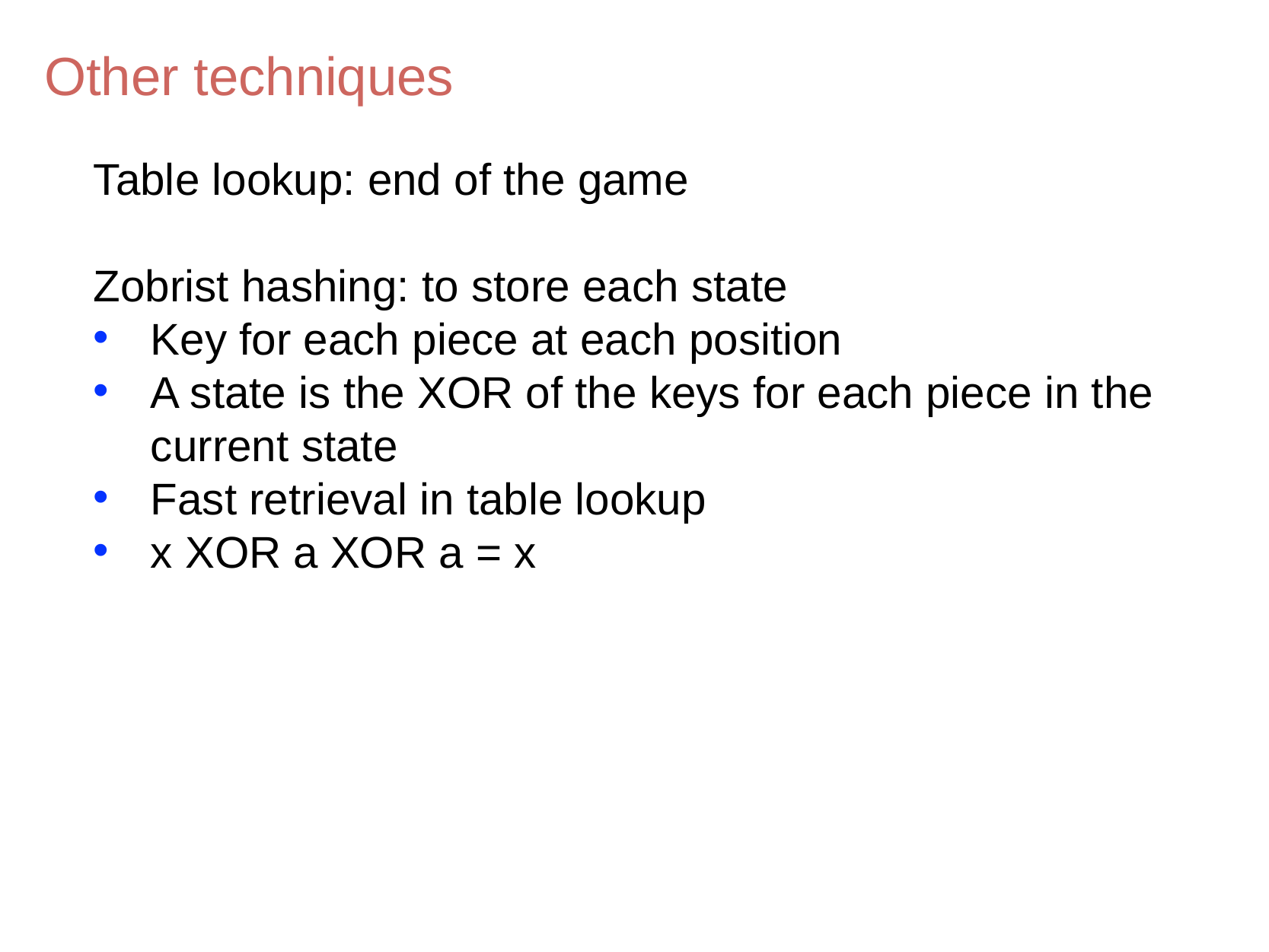

Other techniques
Table lookup: end of the game

Zobrist hashing: to store each state
Key for each piece at each position
A state is the XOR of the keys for each piece in the current state
Fast retrieval in table lookup
x XOR a XOR a = x